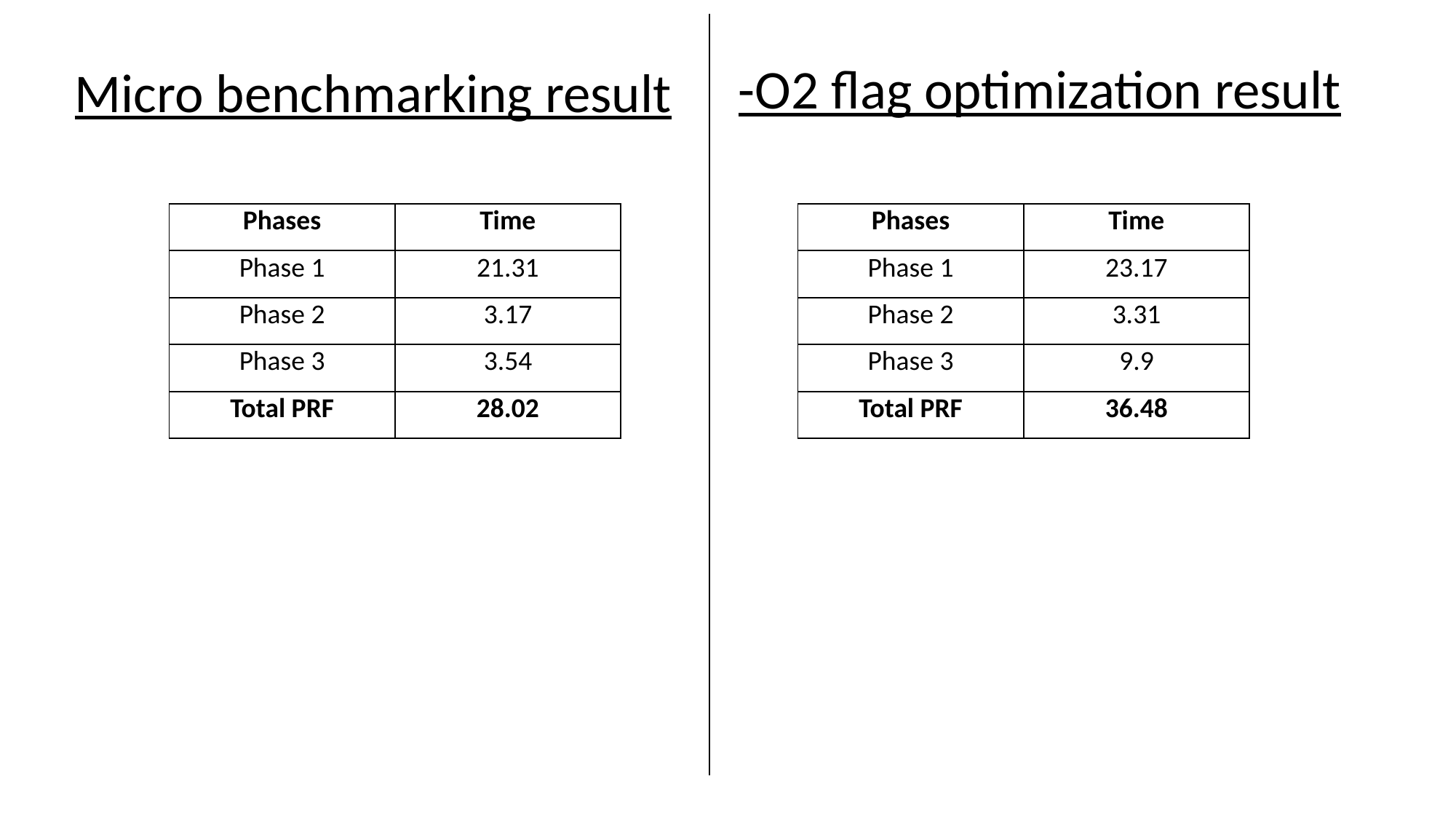

# Micro benchmarking result
-O2 flag optimization result
| Phases | Time |
| --- | --- |
| Phase 1 | 21.31 |
| Phase 2 | 3.17 |
| Phase 3 | 3.54 |
| Total PRF | 28.02 |
| Phases | Time |
| --- | --- |
| Phase 1 | 23.17 |
| Phase 2 | 3.31 |
| Phase 3 | 9.9 |
| Total PRF | 36.48 |